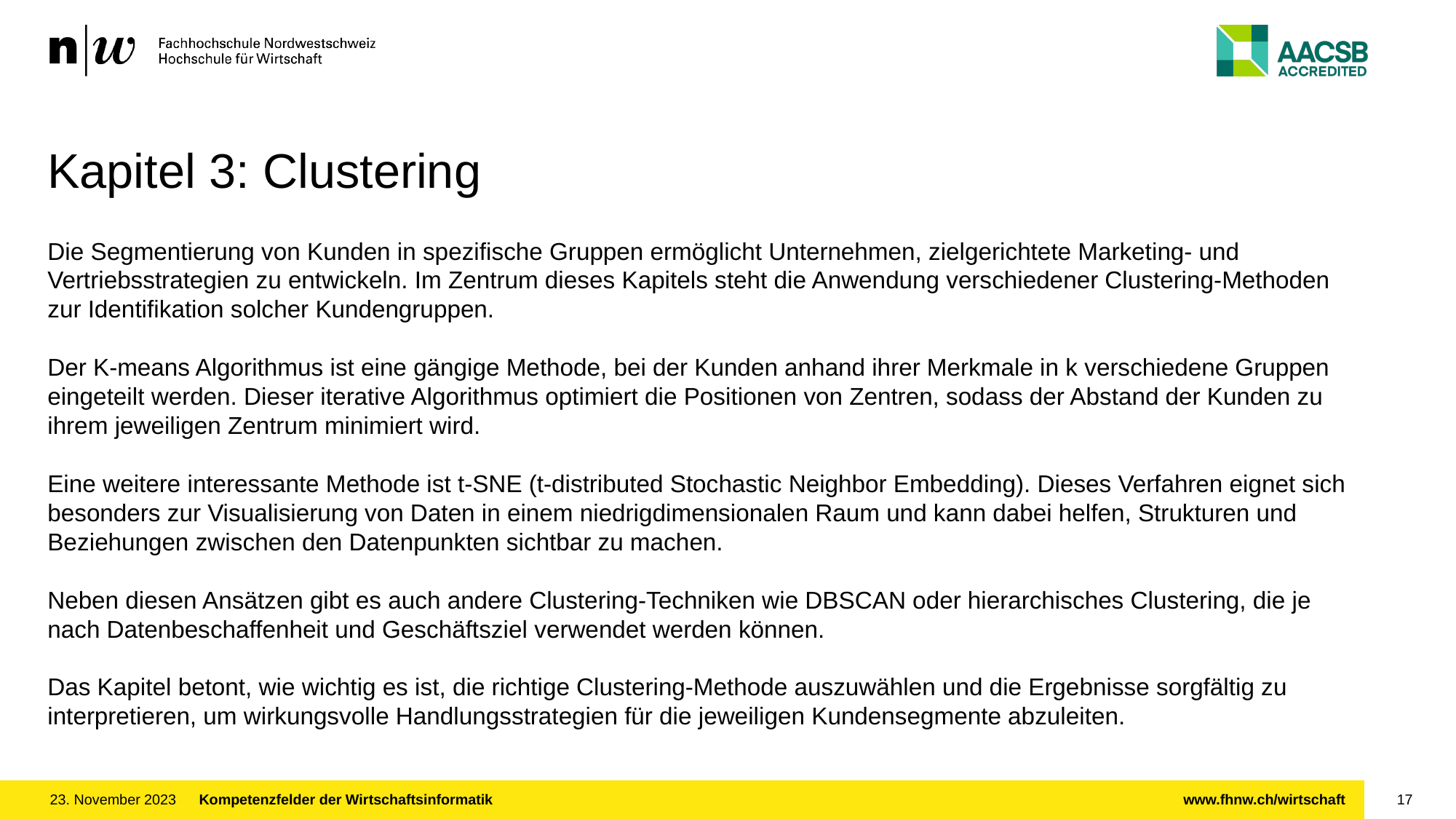

# Kapitel 3: Clustering
Die Segmentierung von Kunden in spezifische Gruppen ermöglicht Unternehmen, zielgerichtete Marketing- und Vertriebsstrategien zu entwickeln. Im Zentrum dieses Kapitels steht die Anwendung verschiedener Clustering-Methoden zur Identifikation solcher Kundengruppen.

Der K-means Algorithmus ist eine gängige Methode, bei der Kunden anhand ihrer Merkmale in k verschiedene Gruppen eingeteilt werden. Dieser iterative Algorithmus optimiert die Positionen von Zentren, sodass der Abstand der Kunden zu ihrem jeweiligen Zentrum minimiert wird.

Eine weitere interessante Methode ist t-SNE (t-distributed Stochastic Neighbor Embedding). Dieses Verfahren eignet sich besonders zur Visualisierung von Daten in einem niedrigdimensionalen Raum und kann dabei helfen, Strukturen und Beziehungen zwischen den Datenpunkten sichtbar zu machen.

Neben diesen Ansätzen gibt es auch andere Clustering-Techniken wie DBSCAN oder hierarchisches Clustering, die je nach Datenbeschaffenheit und Geschäftsziel verwendet werden können.

Das Kapitel betont, wie wichtig es ist, die richtige Clustering-Methode auszuwählen und die Ergebnisse sorgfältig zu interpretieren, um wirkungsvolle Handlungsstrategien für die jeweiligen Kundensegmente abzuleiten.
23. November 2023
Kompetenzfelder der Wirtschaftsinformatik
17